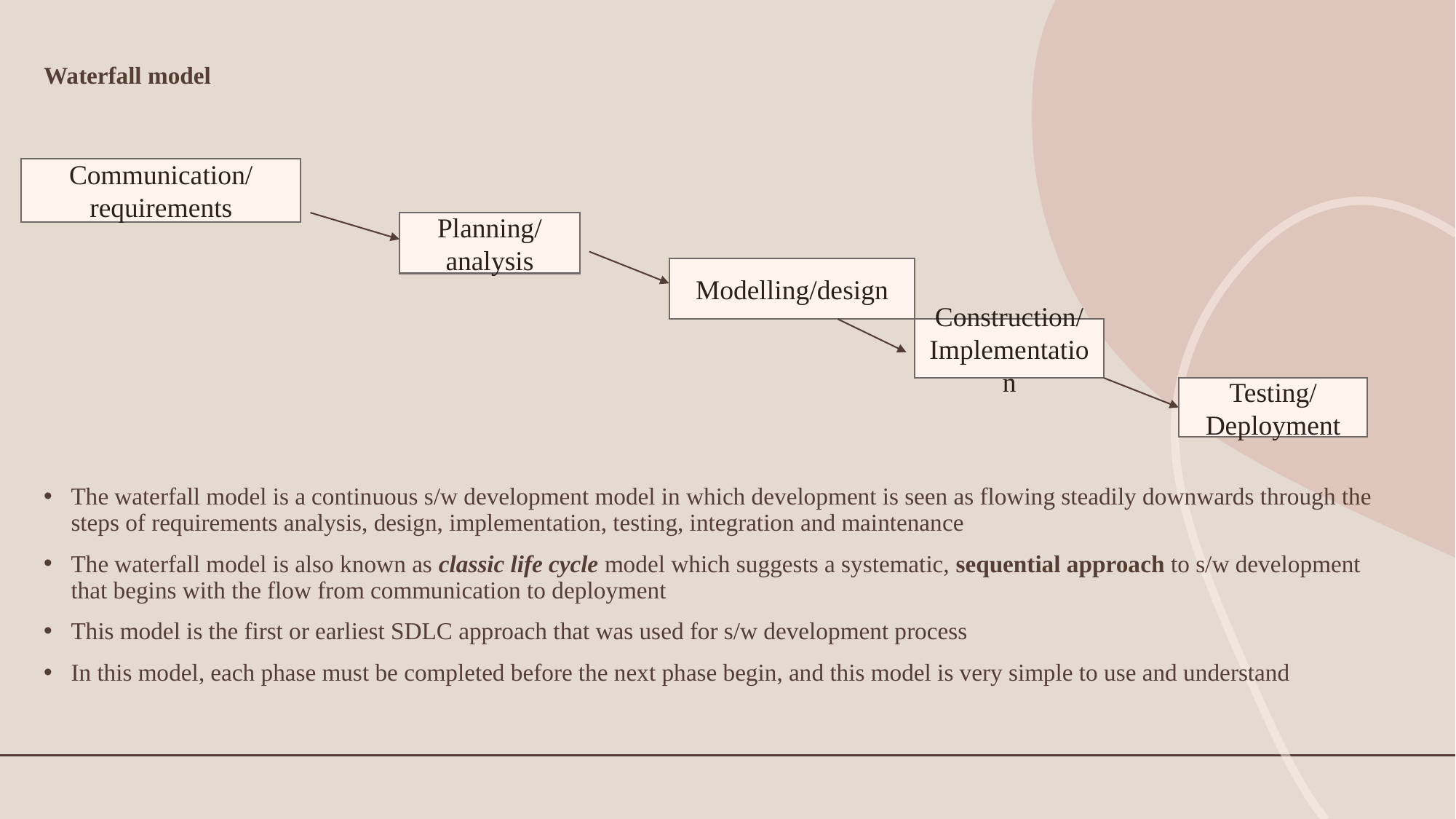

# Waterfall model

The waterfall model is a continuous s/w development model in which development is seen as flowing steadily downwards through the steps of requirements analysis, design, implementation, testing, integration and maintenance
The waterfall model is also known as classic life cycle model which suggests a systematic, sequential approach to s/w development that begins with the flow from communication to deployment
This model is the first or earliest SDLC approach that was used for s/w development process
In this model, each phase must be completed before the next phase begin, and this model is very simple to use and understand

Communication/requirements
Planning/analysis
Modelling/design
Construction/Implementation
Testing/Deployment